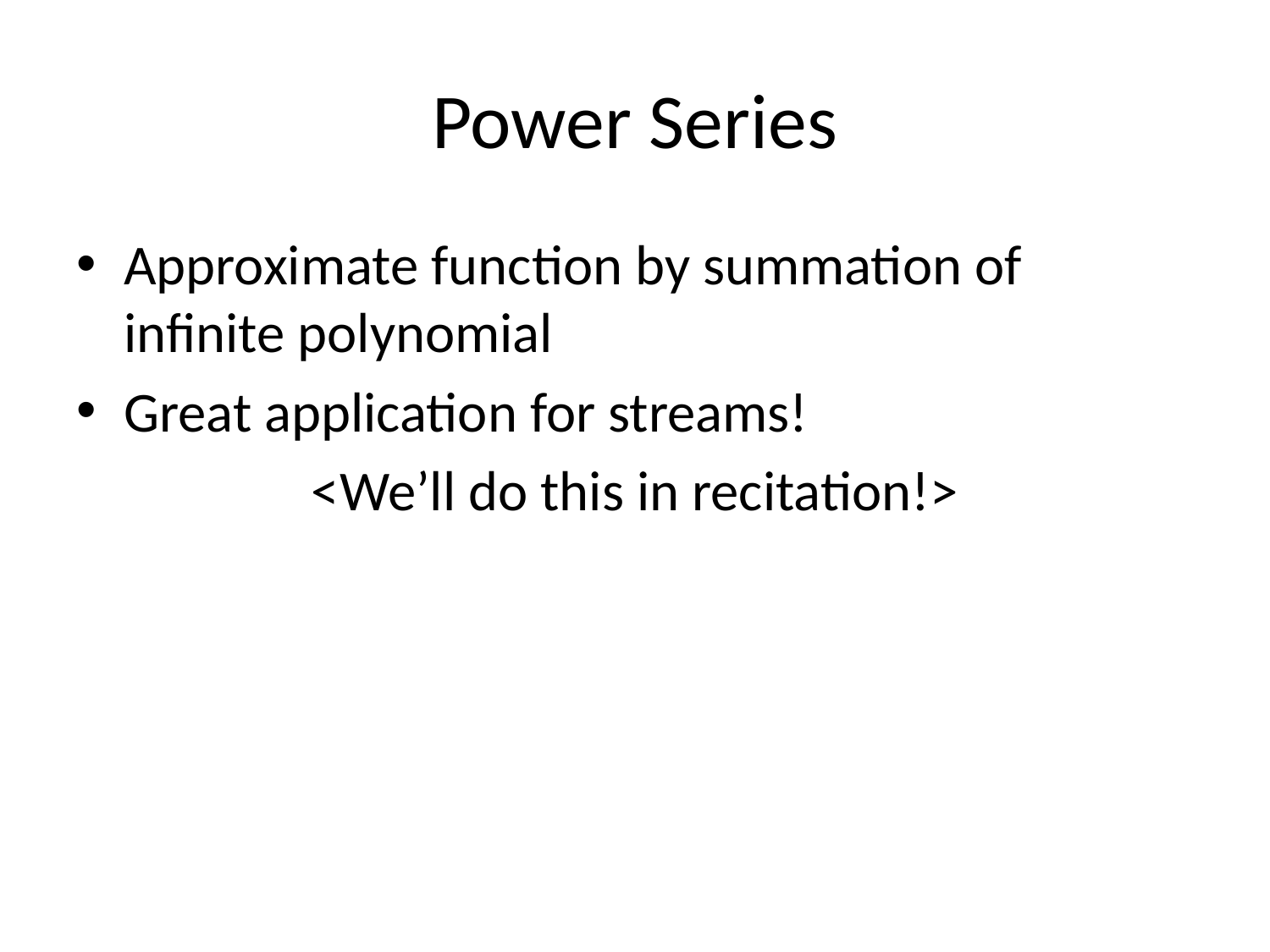

# Power Series
Approximate function by summation of infinite polynomial
Great application for streams!
<We’ll do this in recitation!>